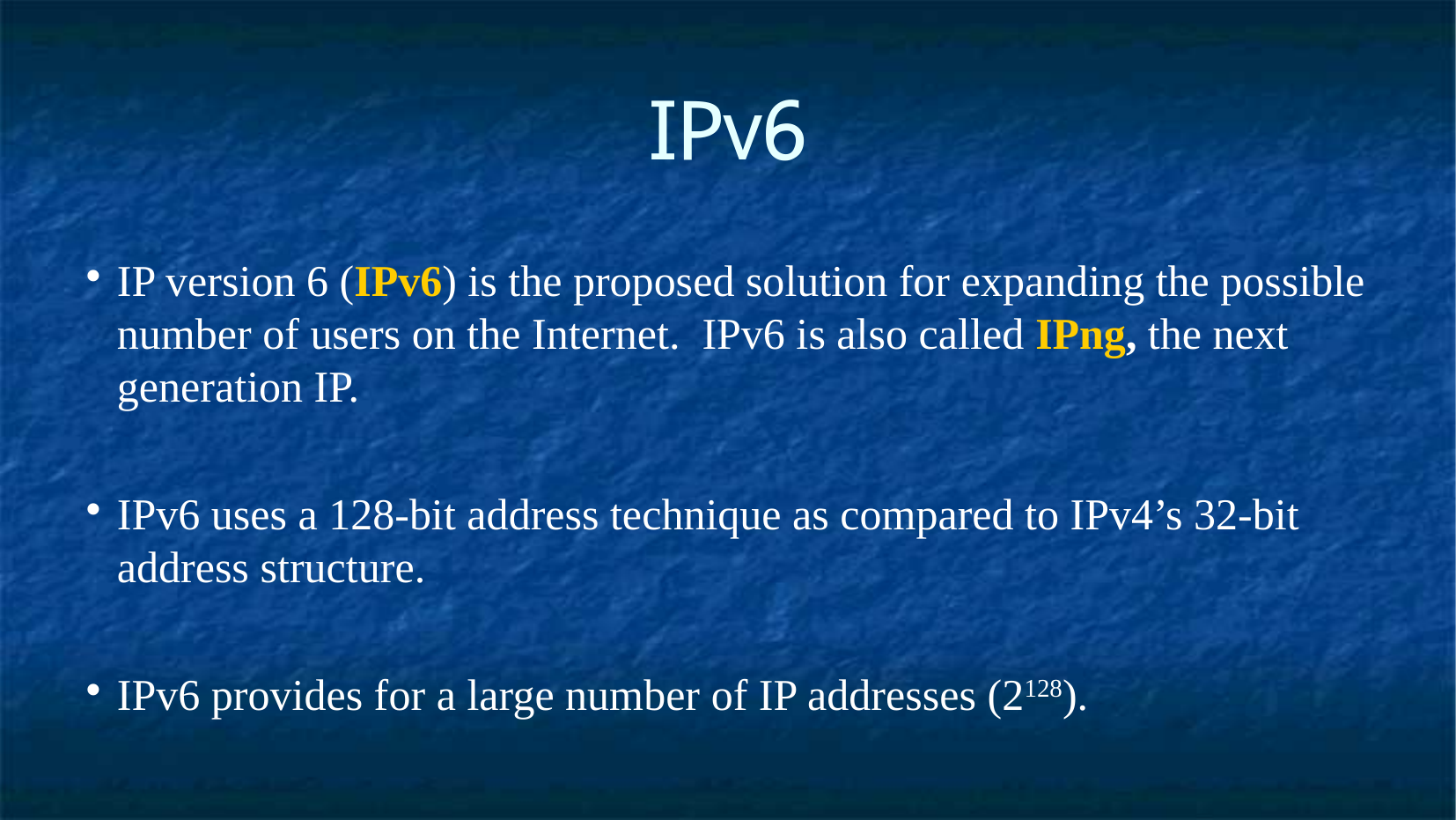

IPv6
IP version 6 (IPv6) is the proposed solution for expanding the possible number of users on the Internet.  IPv6 is also called IPng, the next generation IP.

IPv6 uses a 128-bit address technique as compared to IPv4’s 32-bit address structure.

IPv6 provides for a large number of IP addresses (2128).